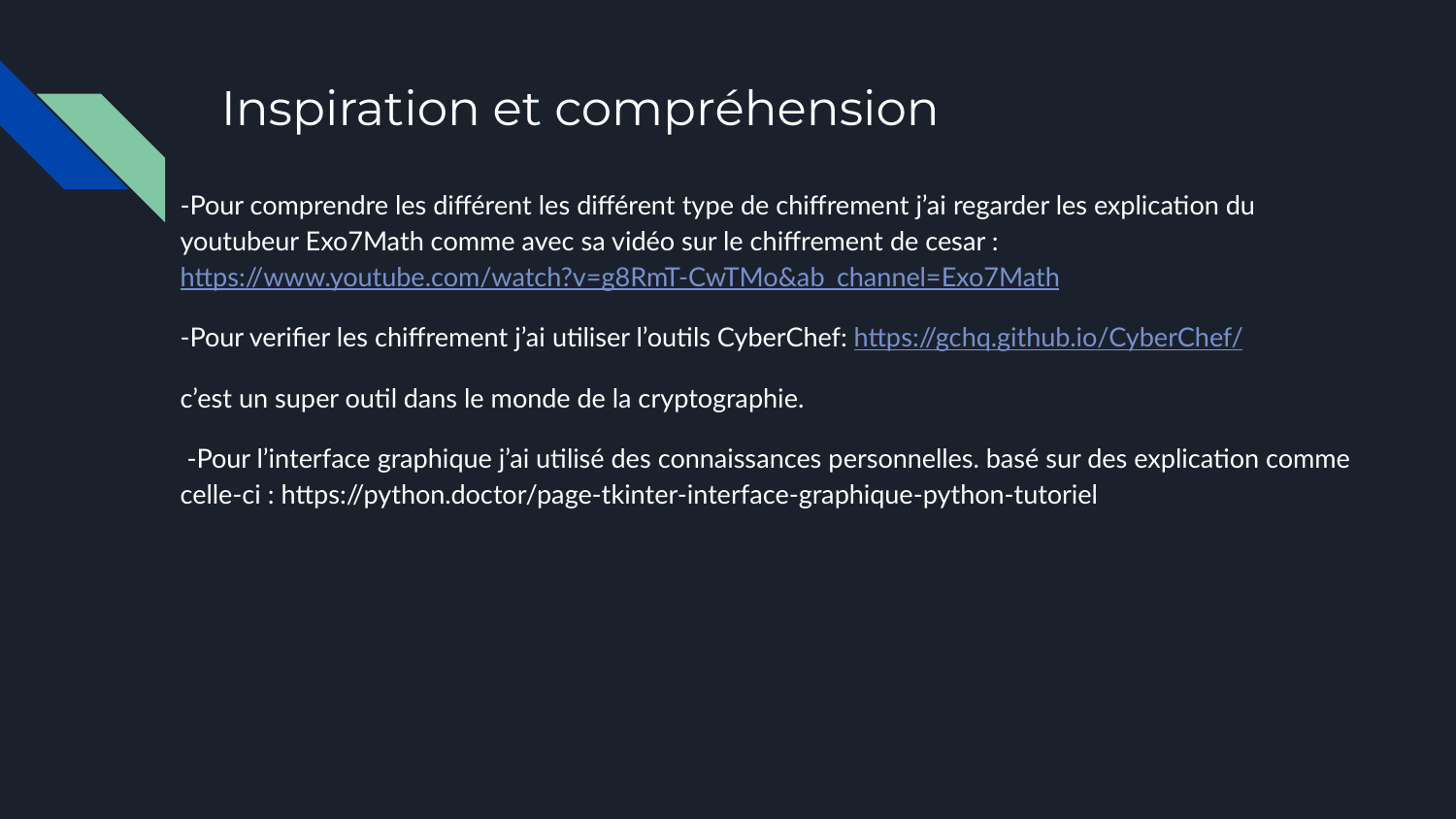

# Inspiration et compréhension
-Pour comprendre les différent les différent type de chiffrement j’ai regarder les explication du youtubeur Exo7Math comme avec sa vidéo sur le chiffrement de cesar : https://www.youtube.com/watch?v=g8RmT-CwTMo&ab_channel=Exo7Math
-Pour verifier les chiffrement j’ai utiliser l’outils CyberChef: https://gchq.github.io/CyberChef/
c’est un super outil dans le monde de la cryptographie.
 -Pour l’interface graphique j’ai utilisé des connaissances personnelles. basé sur des explication comme celle-ci : https://python.doctor/page-tkinter-interface-graphique-python-tutoriel